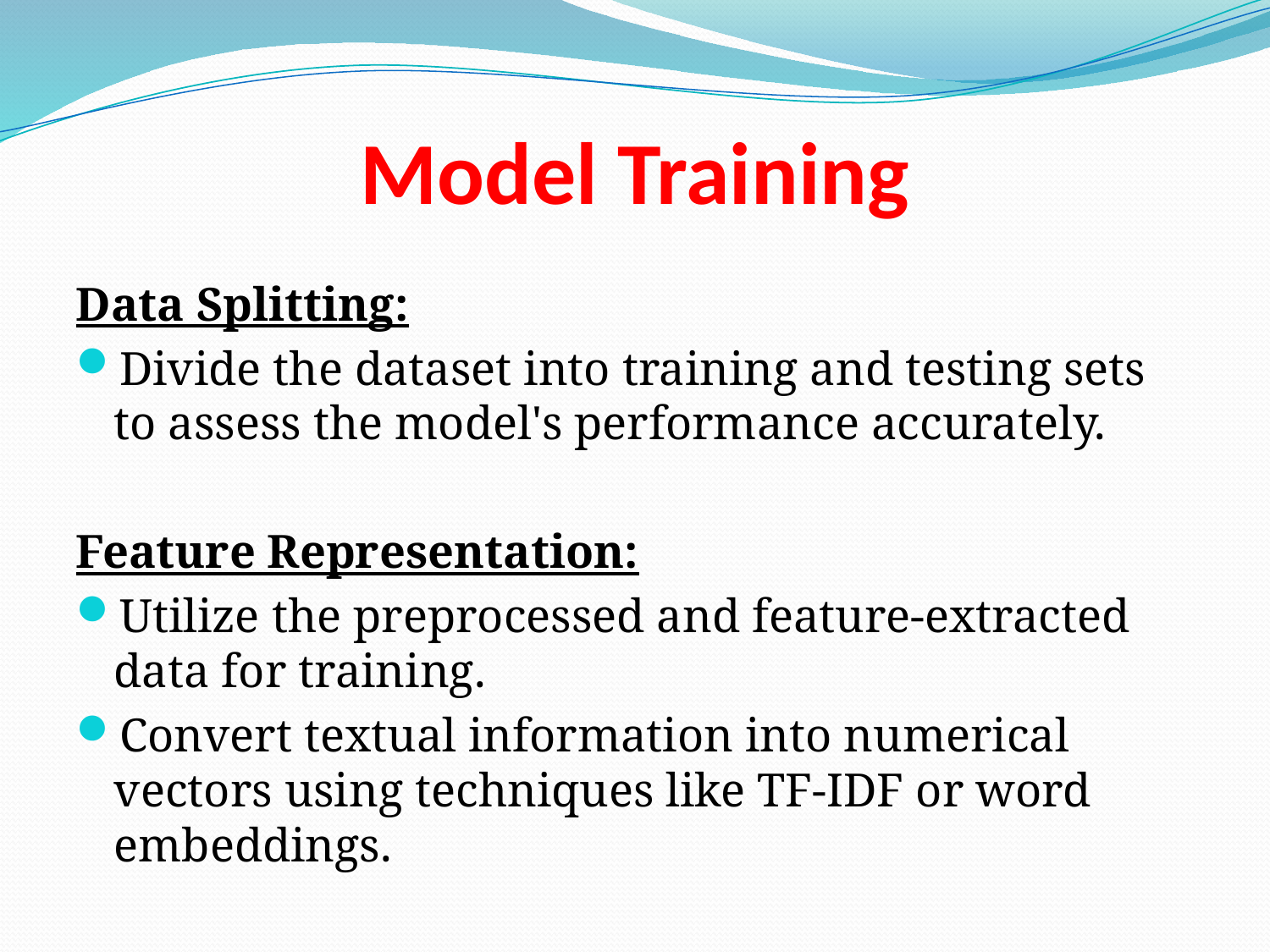

# Model Training
Data Splitting:
Divide the dataset into training and testing sets to assess the model's performance accurately.

Feature Representation:
Utilize the preprocessed and feature-extracted data for training.
Convert textual information into numerical vectors using techniques like TF-IDF or word embeddings.